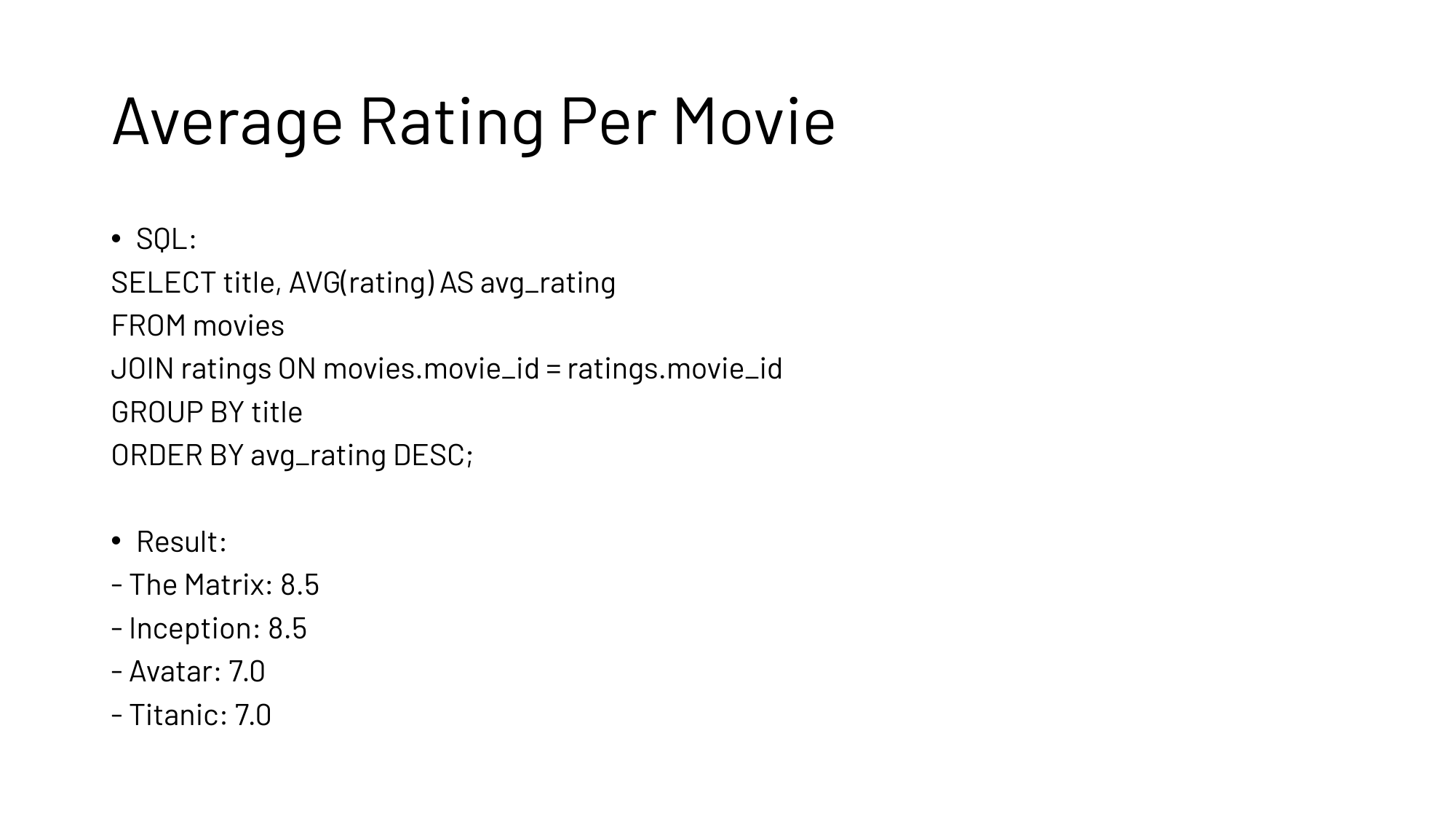

# Average Rating Per Movie
SQL:
SELECT title, AVG(rating) AS avg_rating
FROM movies
JOIN ratings ON movies.movie_id = ratings.movie_id
GROUP BY title
ORDER BY avg_rating DESC;

Result:
- The Matrix: 8.5
- Inception: 8.5
- Avatar: 7.0
- Titanic: 7.0